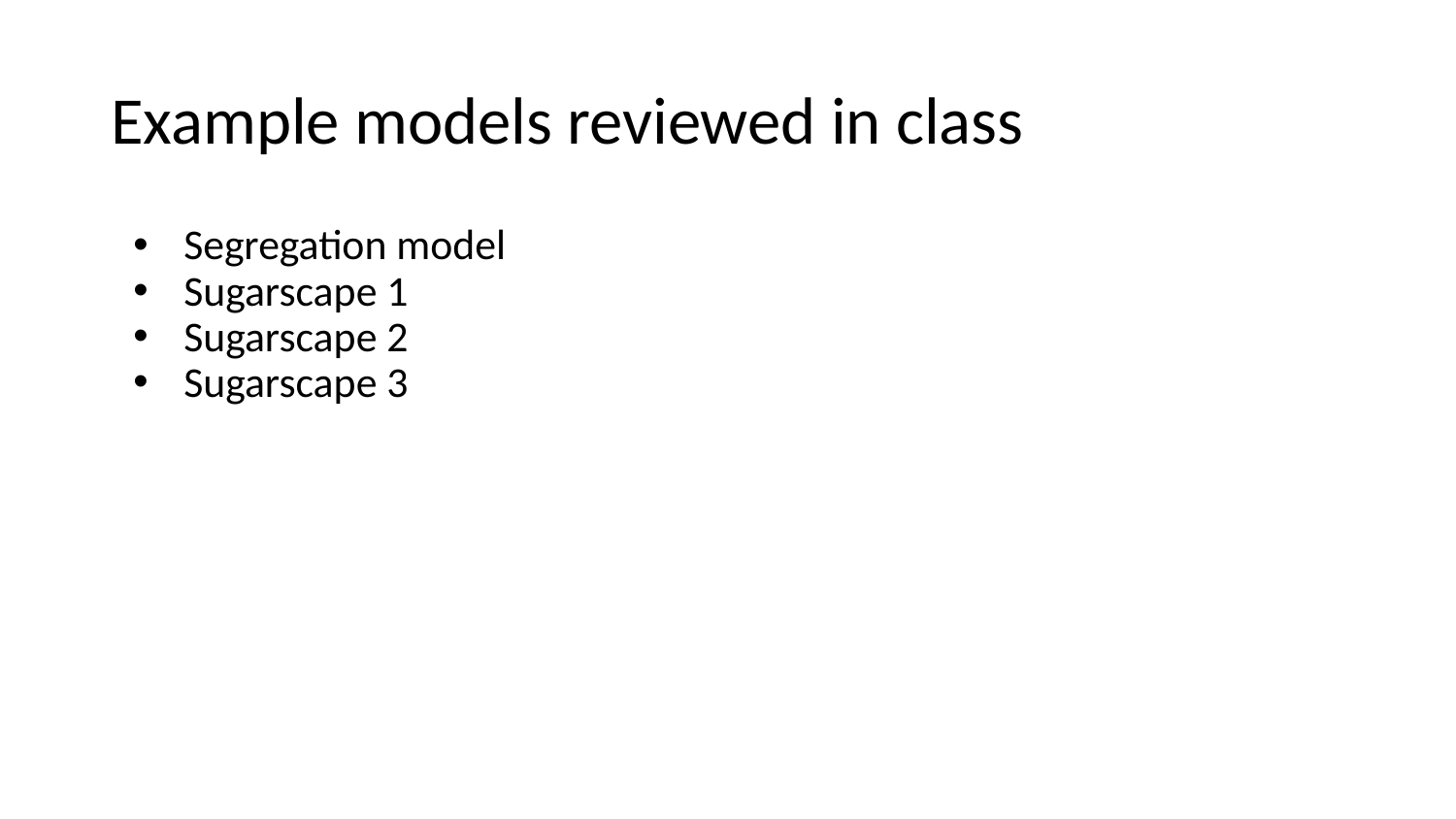

# Example models reviewed in class
Segregation model
Sugarscape 1
Sugarscape 2
Sugarscape 3